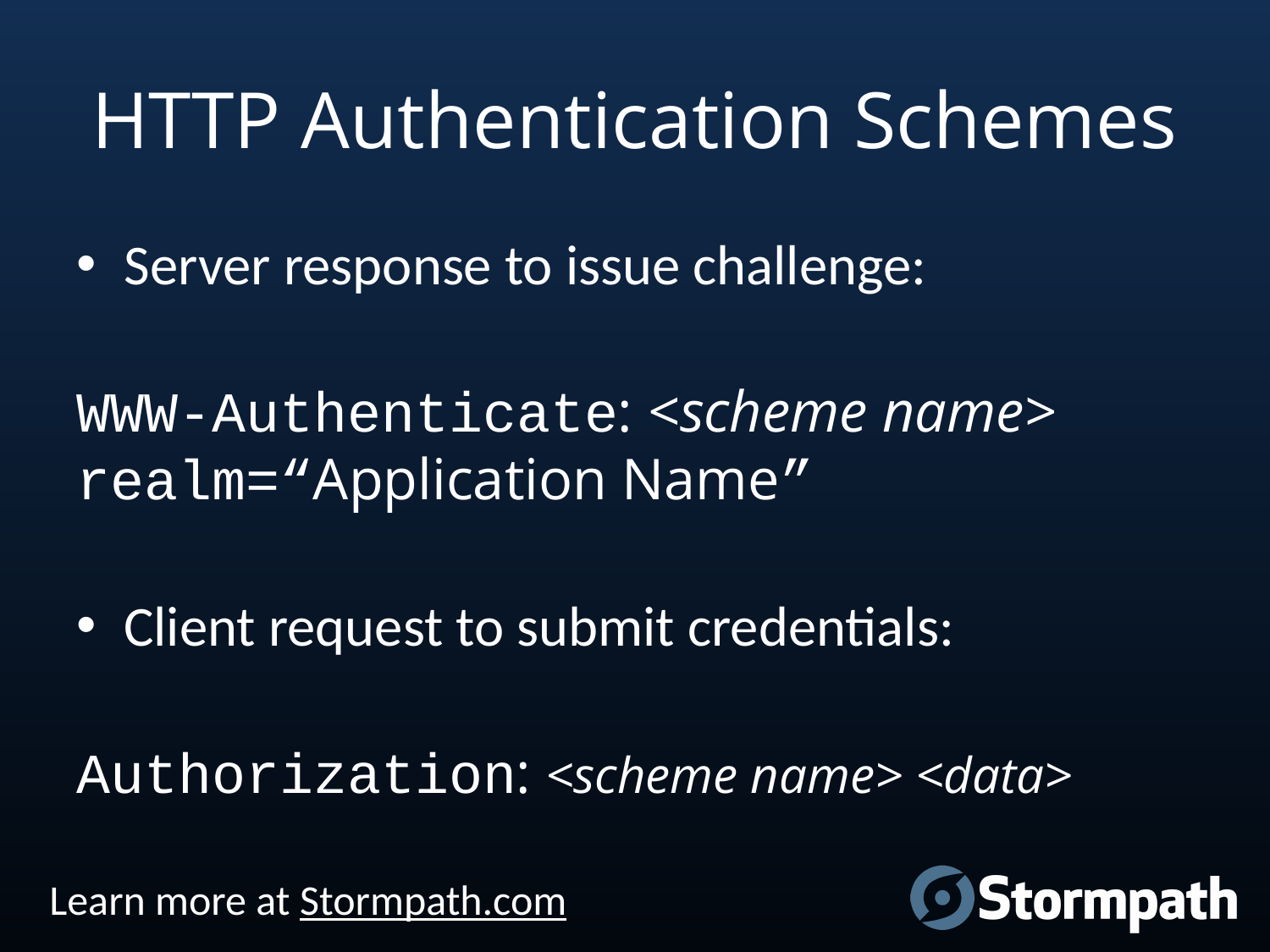

# HTTP Authentication Schemes
Server response to issue challenge:
WWW-Authenticate: <scheme name> realm=“Application Name”
Client request to submit credentials:
Authorization: <scheme name> <data>
Learn more at Stormpath.com